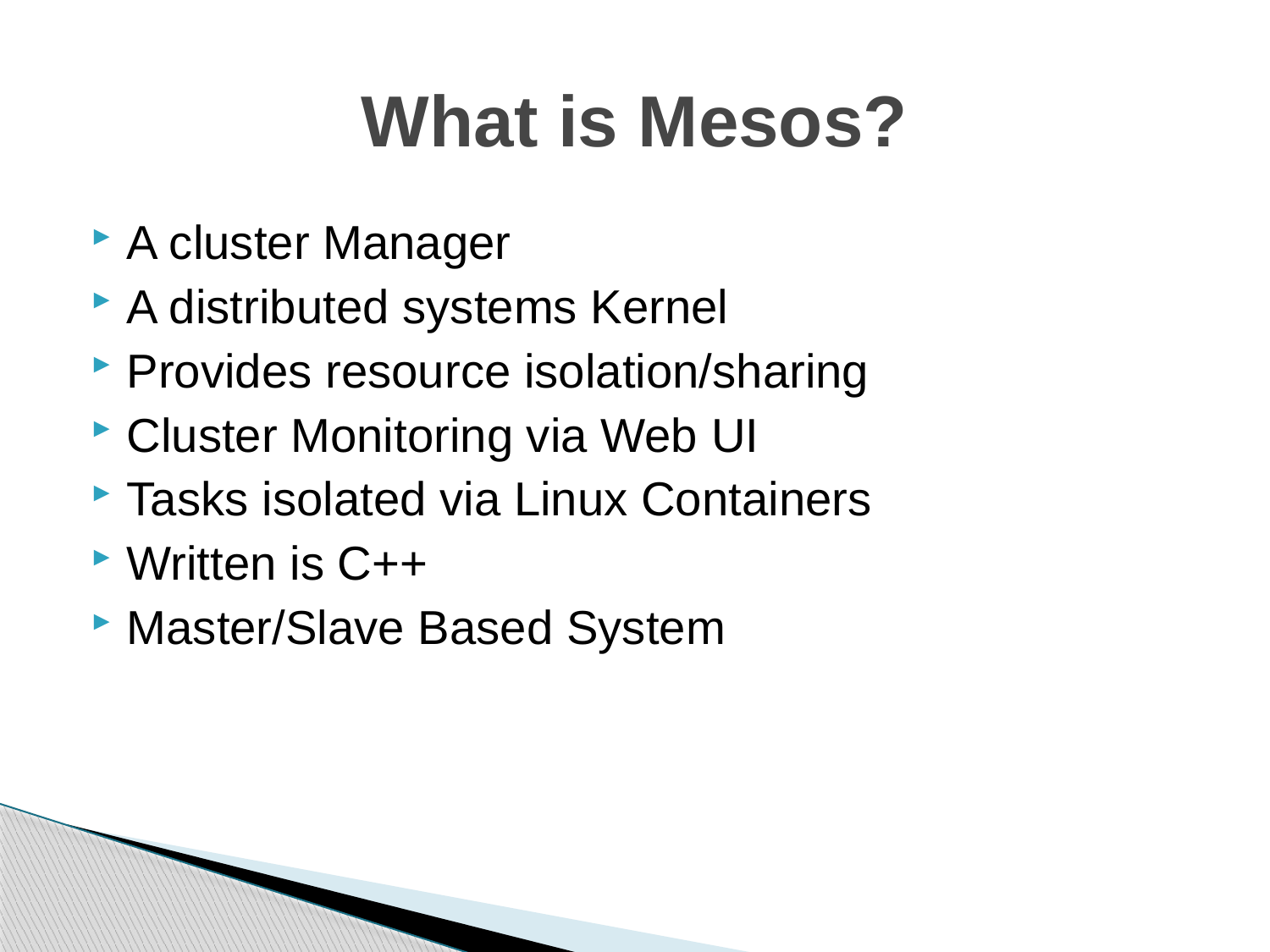

# What is Mesos?
A cluster Manager
A distributed systems Kernel
Provides resource isolation/sharing
Cluster Monitoring via Web UI
Tasks isolated via Linux Containers
Written is C++
Master/Slave Based System